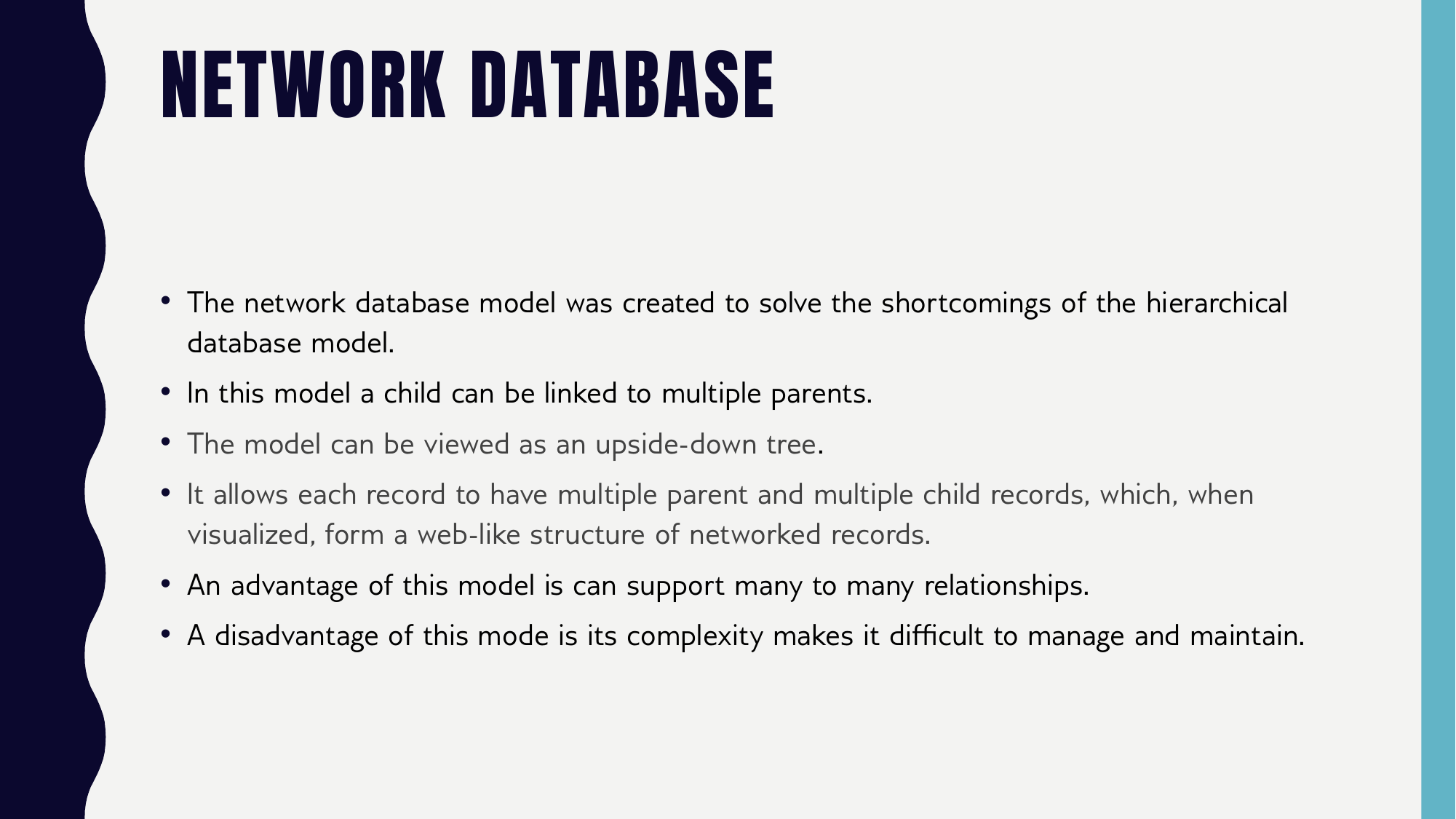

# Network database
The network database model was created to solve the shortcomings of the hierarchical database model.
In this model a child can be linked to multiple parents.
The model can be viewed as an upside-down tree.
It allows each record to have multiple parent and multiple child records, which, when visualized, form a web-like structure of networked records.
An advantage of this model is can support many to many relationships.
A disadvantage of this mode is its complexity makes it difficult to manage and maintain.